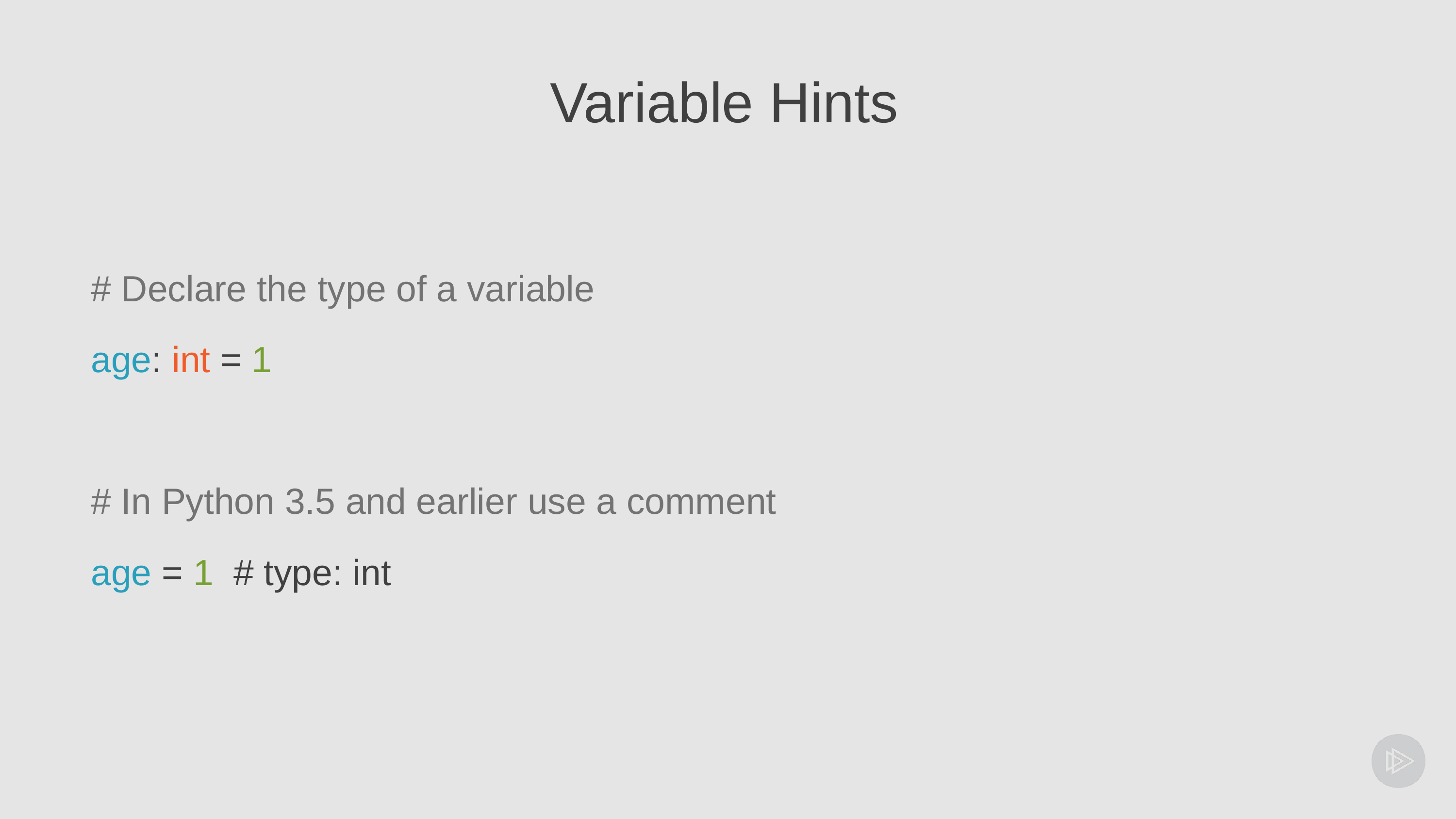

# Variable Hints
# Declare the type of a variable
age: int = 1

# In Python 3.5 and earlier use a comment
age = 1  # type: int